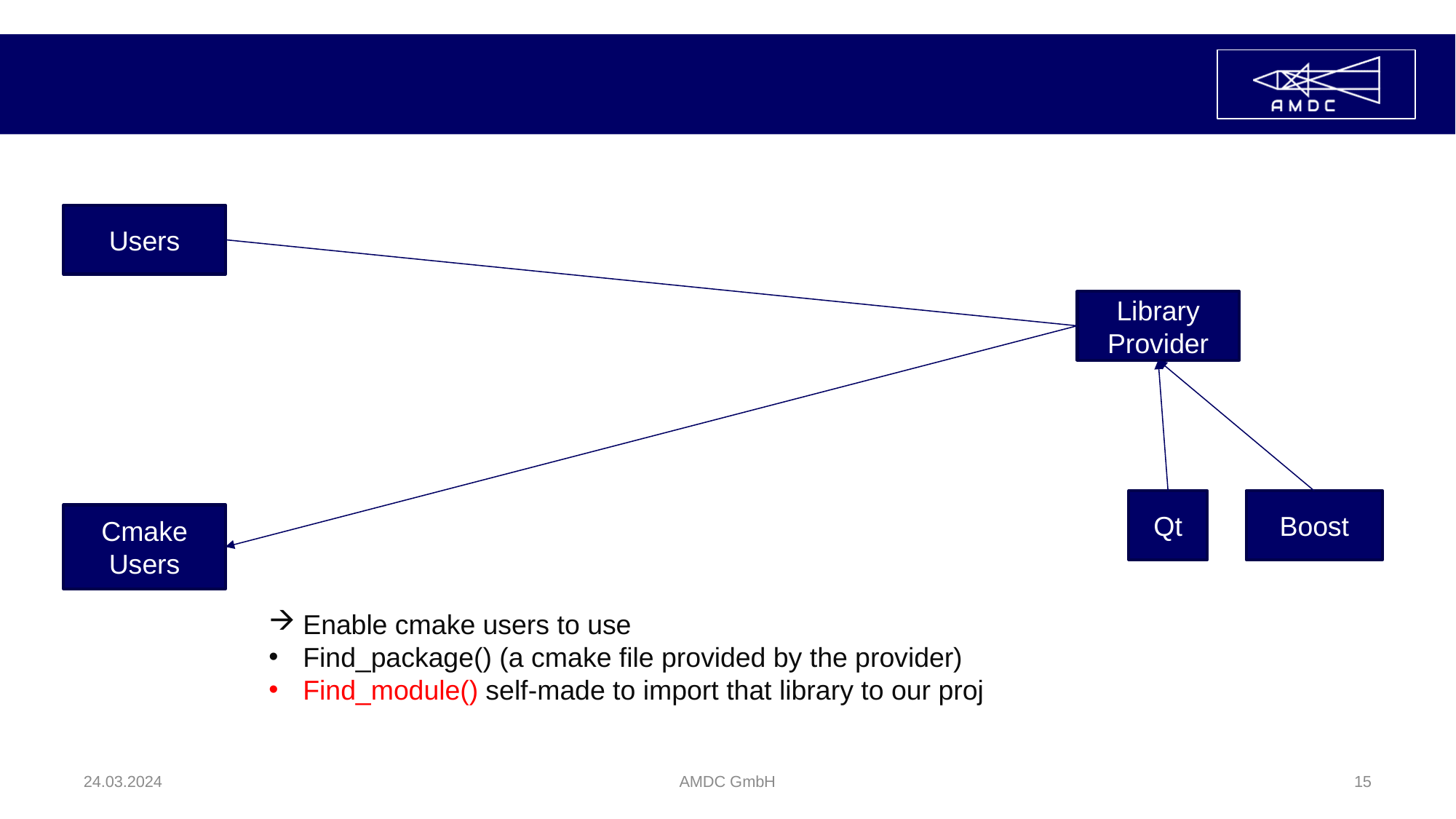

#
Users
Library Provider
Qt
Boost
Cmake Users
Enable cmake users to use
Find_package() (a cmake file provided by the provider)
Find_module() self-made to import that library to our proj
24.03.2024
AMDC GmbH
15